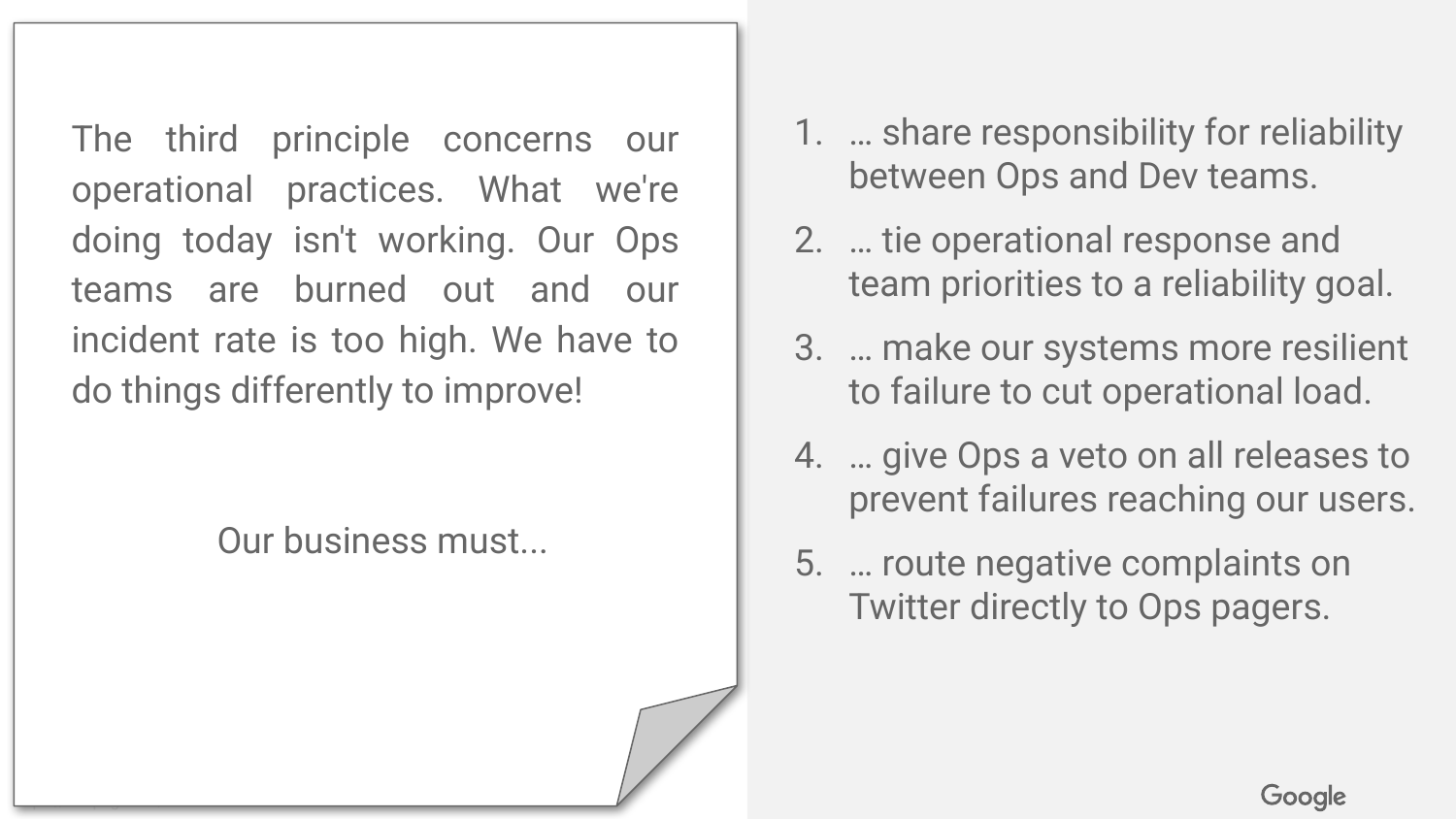

The third principle concerns our operational practices. What we're doing today isn't working. Our Ops teams are burned out and our incident rate is too high. We have to do things differently to improve!

	Our business must...
… share responsibility for reliability between Ops and Dev teams.
… tie operational response and team priorities to a reliability goal.
… make our systems more resilient to failure to cut operational load.
… give Ops a veto on all releases to prevent failures reaching our users.
… route negative complaints on Twitter directly to Ops pagers.